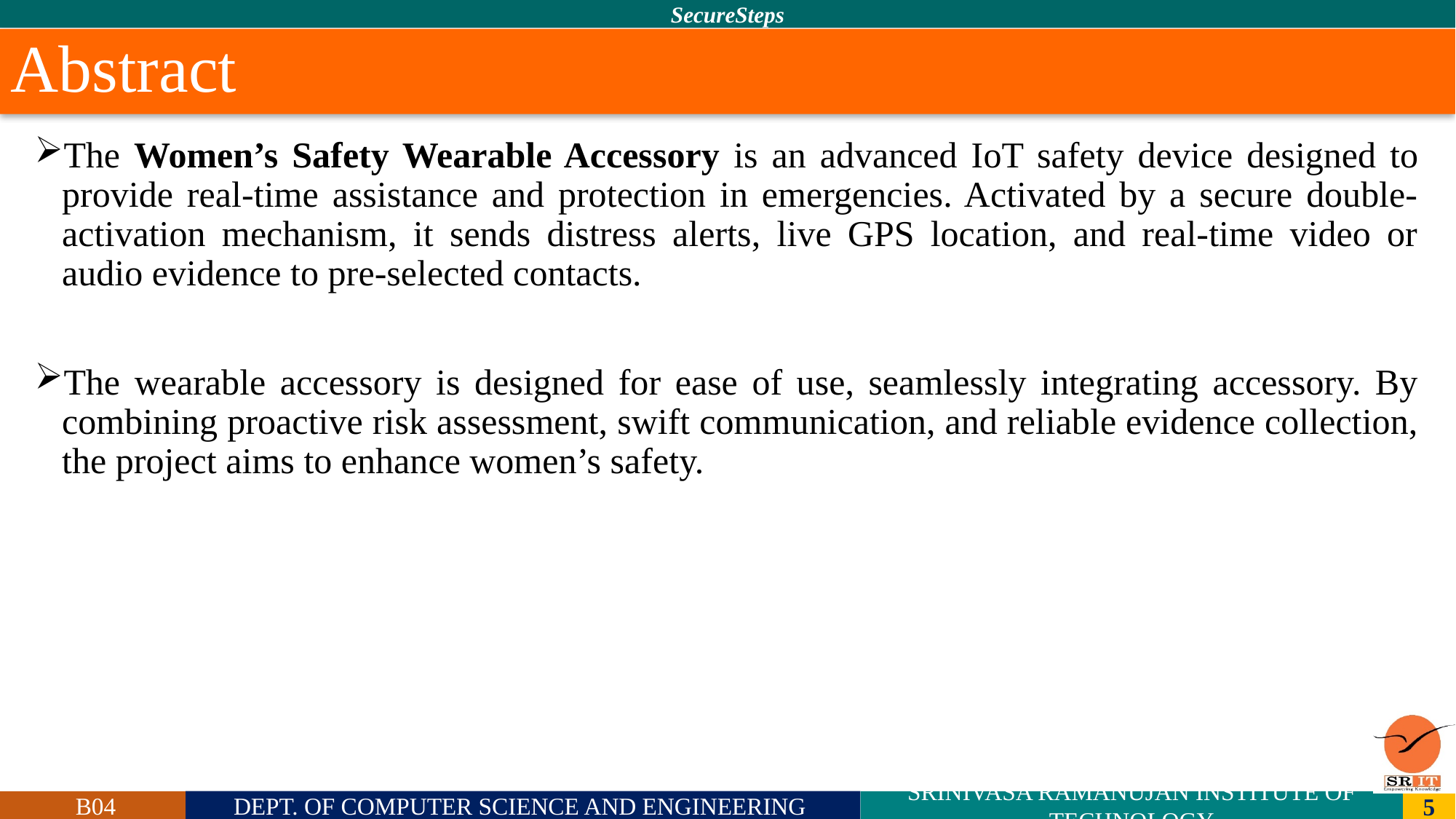

# Abstract
The Women’s Safety Wearable Accessory is an advanced IoT safety device designed to provide real-time assistance and protection in emergencies. Activated by a secure double-activation mechanism, it sends distress alerts, live GPS location, and real-time video or audio evidence to pre-selected contacts.

The wearable accessory is designed for ease of use, seamlessly integrating accessory. By combining proactive risk assessment, swift communication, and reliable evidence collection, the project aims to enhance women’s safety.